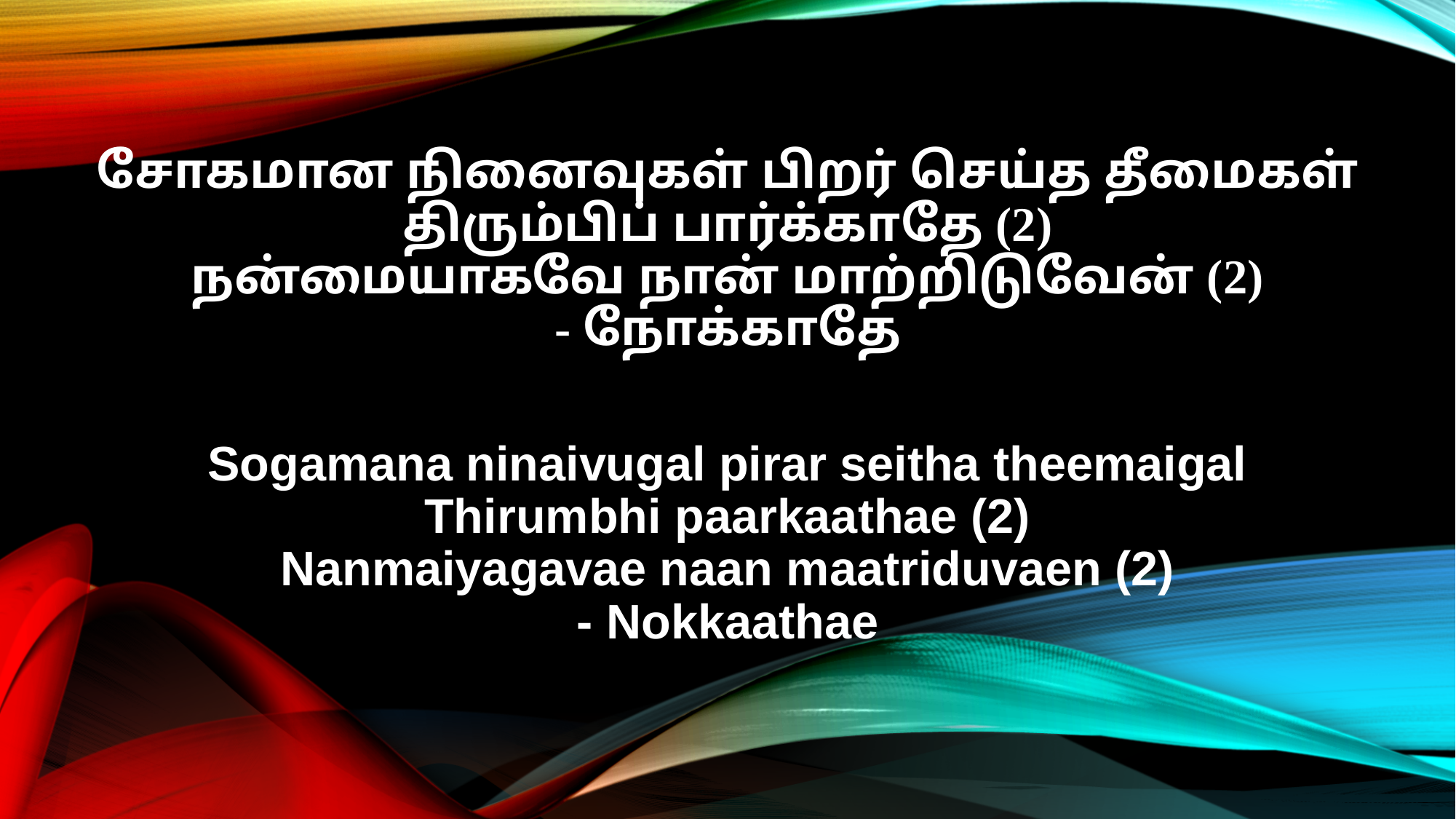

சோகமான நினைவுகள் பிறர் செய்த தீமைகள்
திரும்பிப் பார்க்காதே (2)
நன்மையாகவே நான் மாற்றிடுவேன் (2)
- நோக்காதே

Sogamana ninaivugal pirar seitha theemaigal
Thirumbhi paarkaathae (2)
Nanmaiyagavae naan maatriduvaen (2)
- Nokkaathae